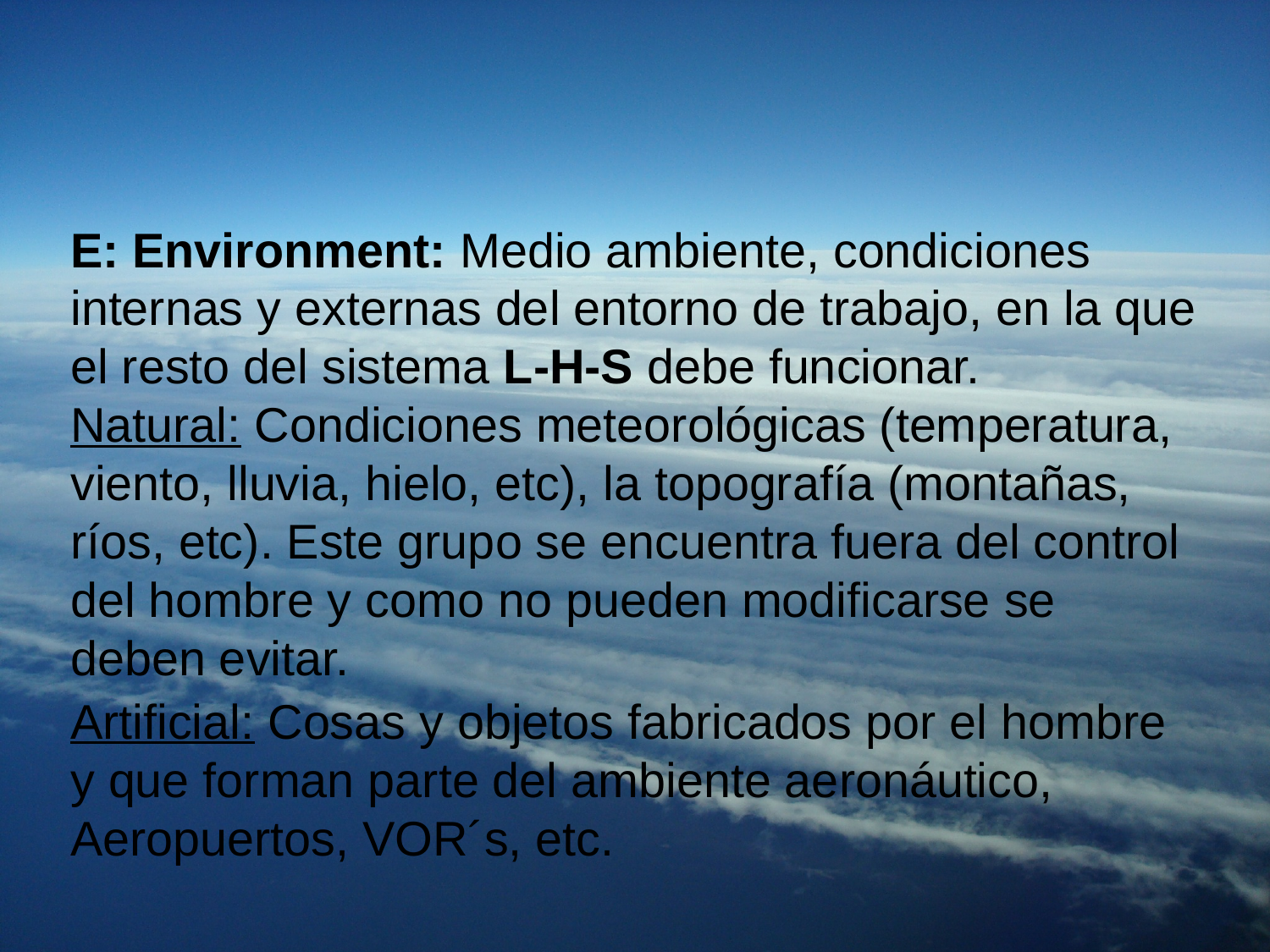

E: Environment: Medio ambiente, condiciones internas y externas del entorno de trabajo, en la que el resto del sistema L-H-S debe funcionar.
Natural: Condiciones meteorológicas (temperatura, viento, lluvia, hielo, etc), la topografía (montañas, ríos, etc). Este grupo se encuentra fuera del control del hombre y como no pueden modificarse se deben evitar.
Artificial: Cosas y objetos fabricados por el hombre y que forman parte del ambiente aeronáutico, Aeropuertos, VOR´s, etc.